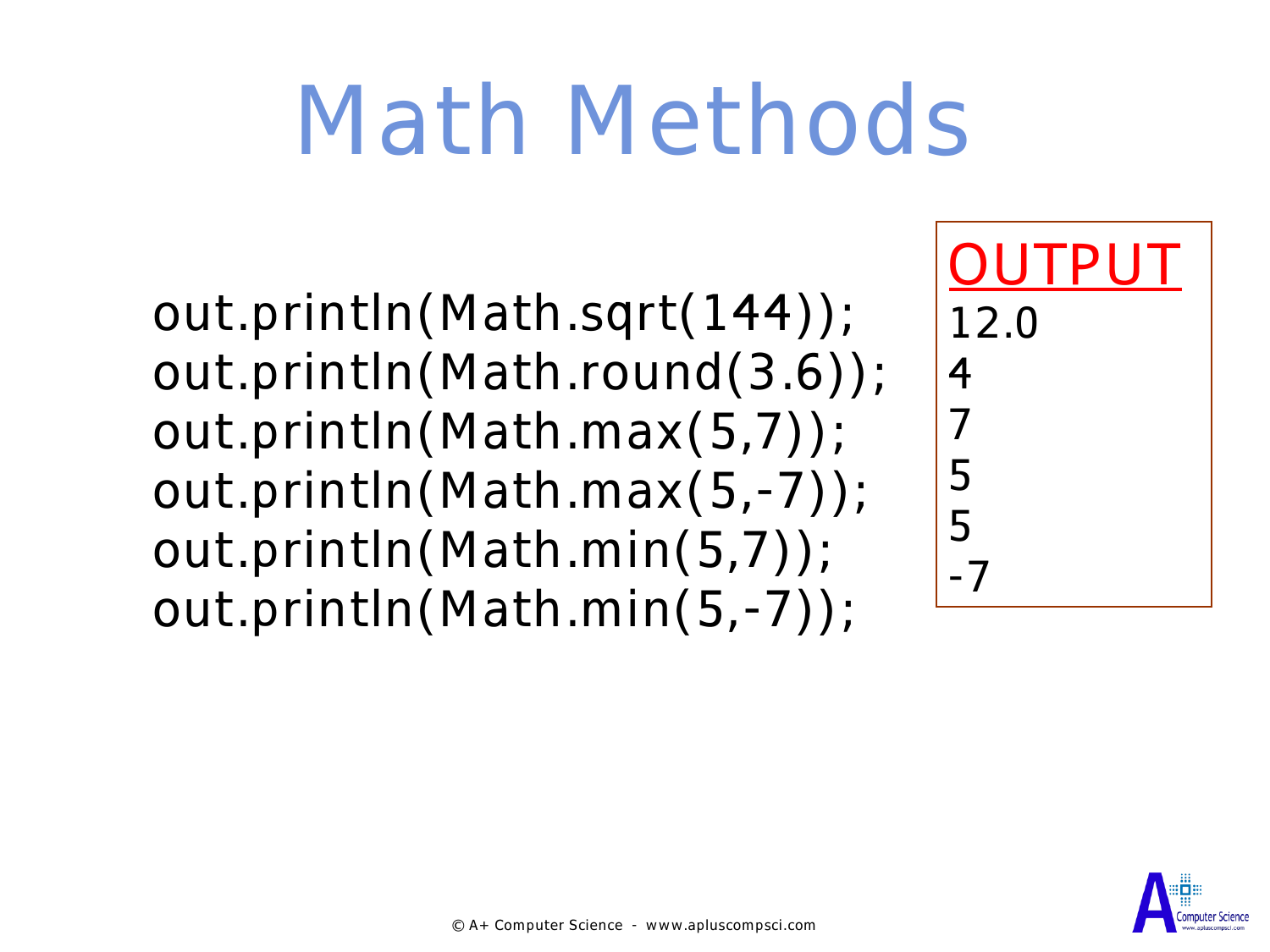

Math Methods
OUTPUT
12.0
4
7
5
5
-7
out.println(Math.sqrt(144));
out.println(Math.round(3.6));
out.println(Math.max(5,7));
out.println(Math.max(5,-7));
out.println(Math.min(5,7));
out.println(Math.min(5,-7));

© A+ Computer Science  -  www.apluscompsci.com